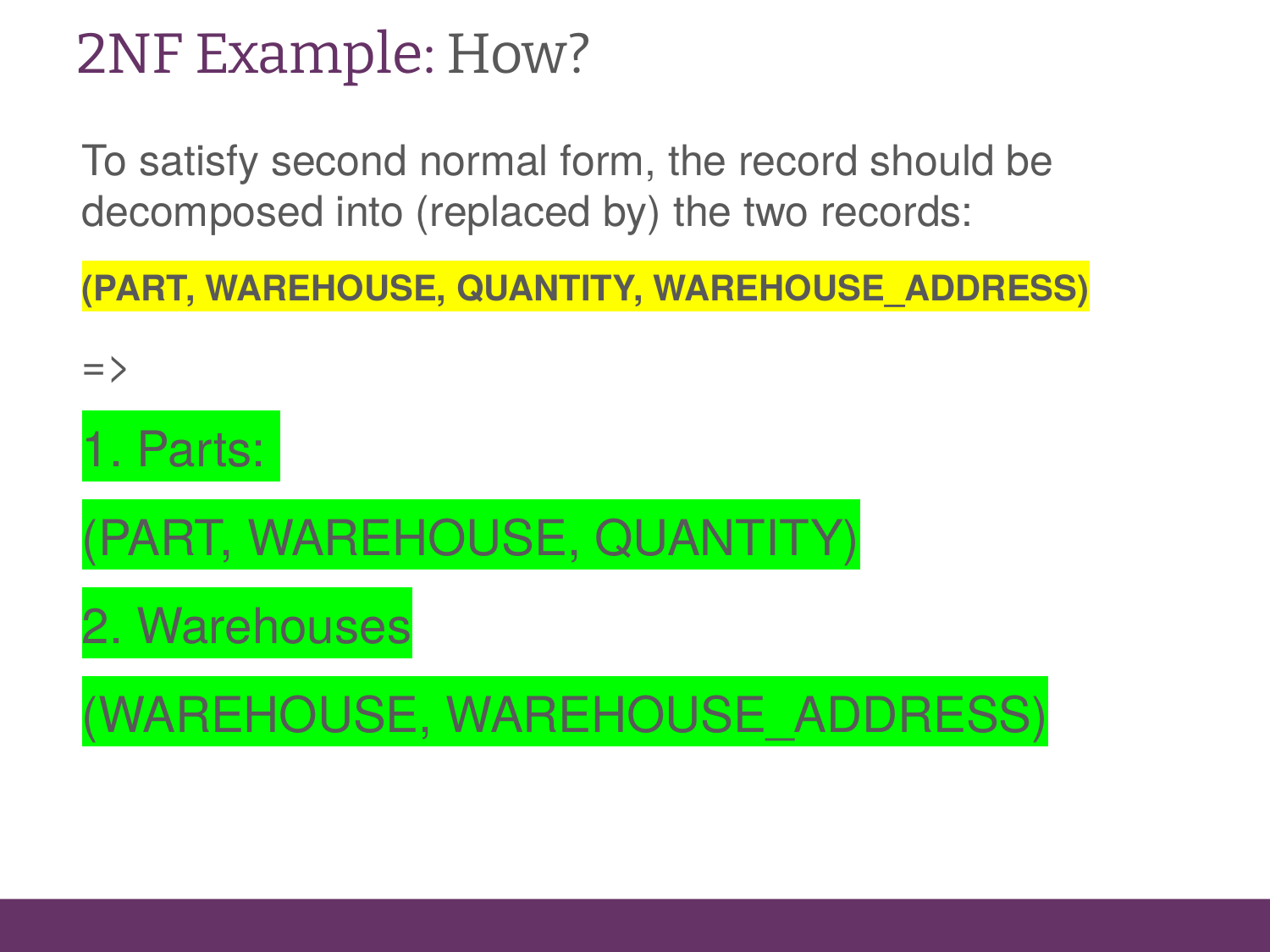

# 2NF Example: How?
62
To satisfy second normal form, the record should be decomposed into (replaced by) the two records:
(PART, WAREHOUSE, QUANTITY, WAREHOUSE_ADDRESS)
=>
1. Parts:
(PART, WAREHOUSE, QUANTITY)
2. Warehouses
(WAREHOUSE, WAREHOUSE_ADDRESS)